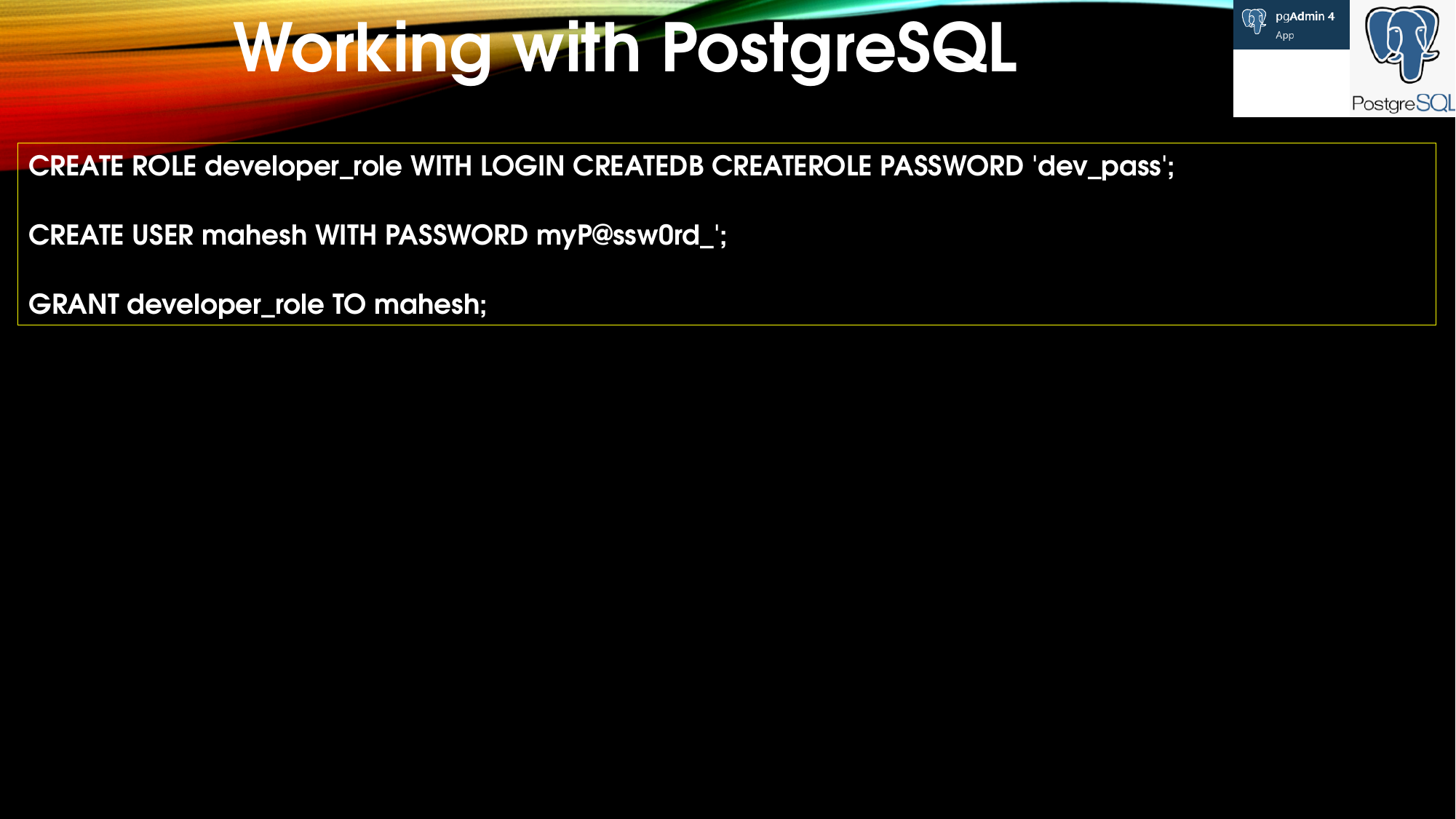

Working with PostgreSQL
CREATE ROLE developer_role WITH LOGIN CREATEDB CREATEROLE PASSWORD 'dev_pass';
CREATE USER mahesh WITH PASSWORD myP@ssw0rd_';
GRANT developer_role TO mahesh;